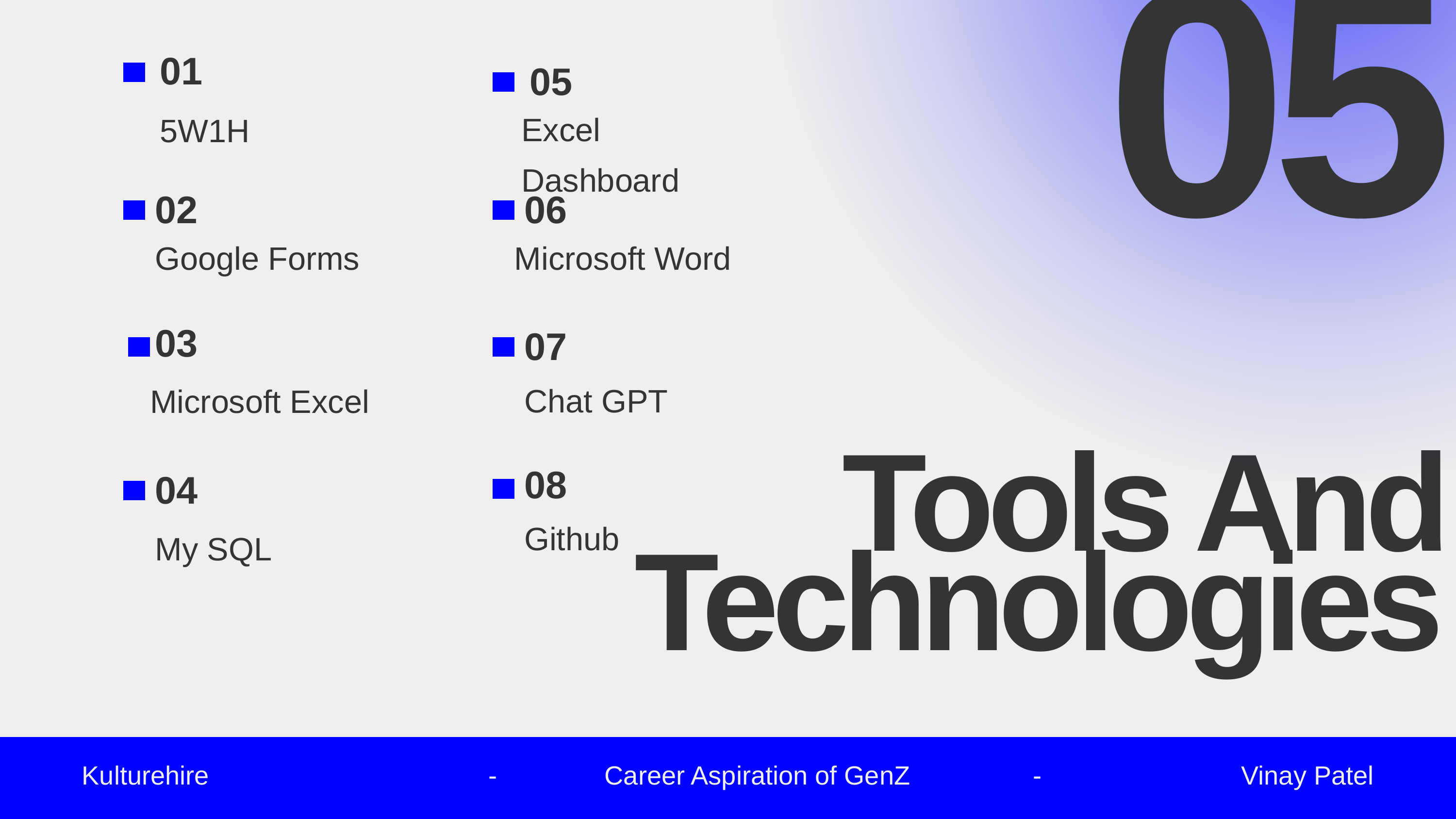

05
01

05

Excel Dashboard
5W1H
06
02

Google Forms
Microsoft Word
03
07

Chat GPT
Microsoft Excel
08
04
Tools And Technologies

Github
My SQL

Kulturehire
-
Career Aspiration of GenZ
-
Vinay Patel